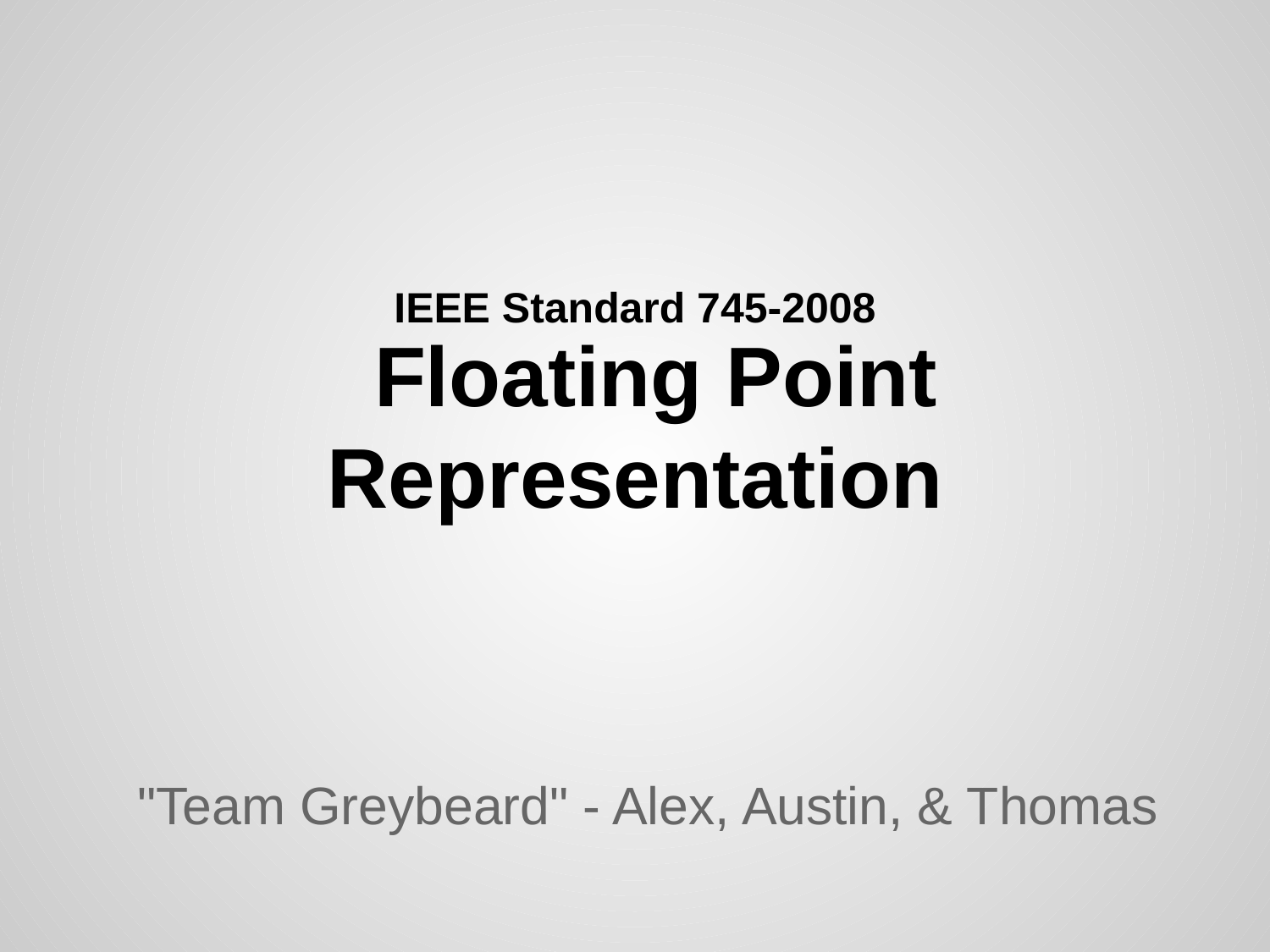

IEEE Standard 745-2008
# Floating Point Representation
"Team Greybeard" - Alex, Austin, & Thomas